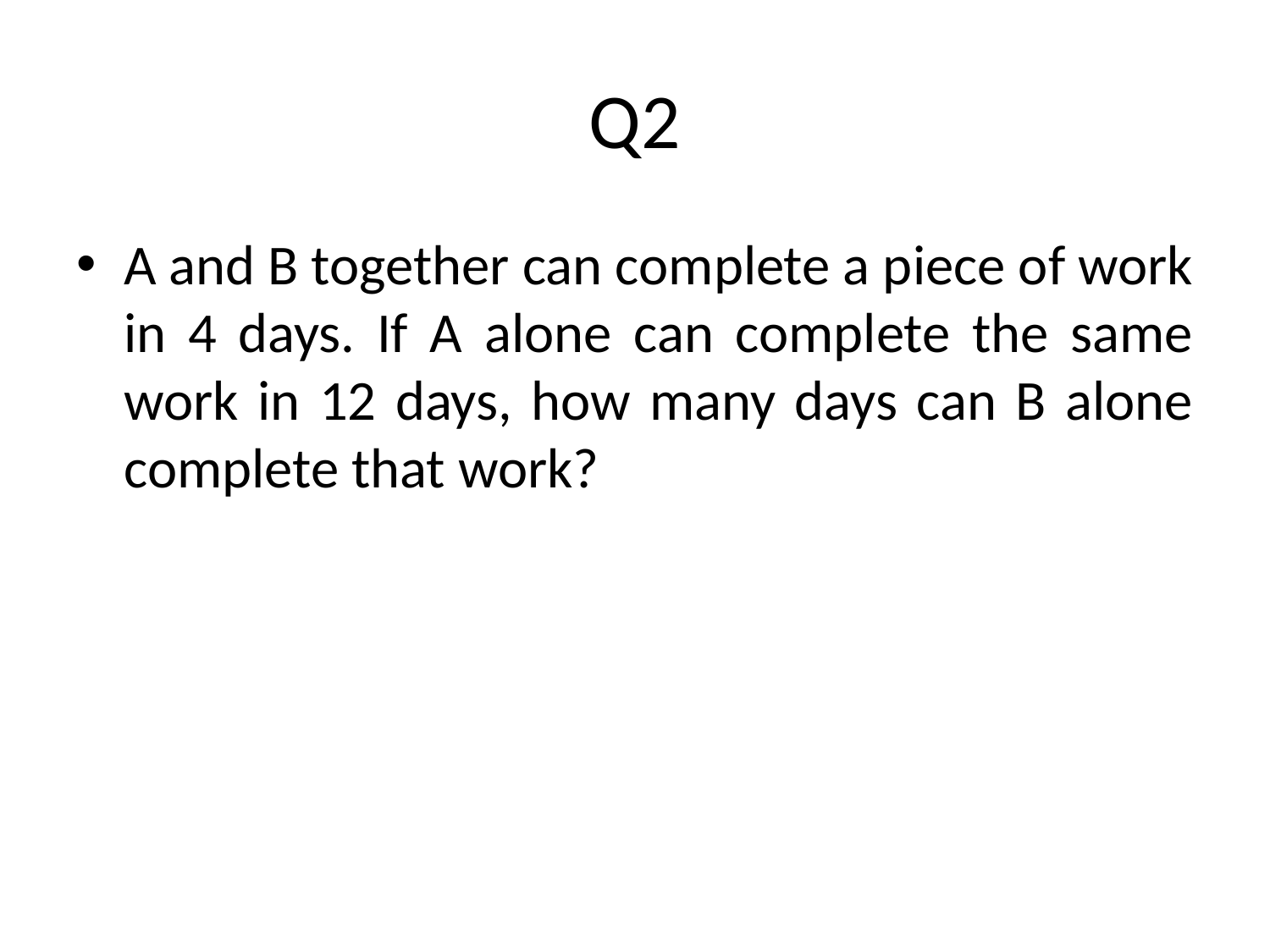

# Q2
A and B together can complete a piece of work in 4 days. If A alone can complete the same work in 12 days, how many days can B alone complete that work?